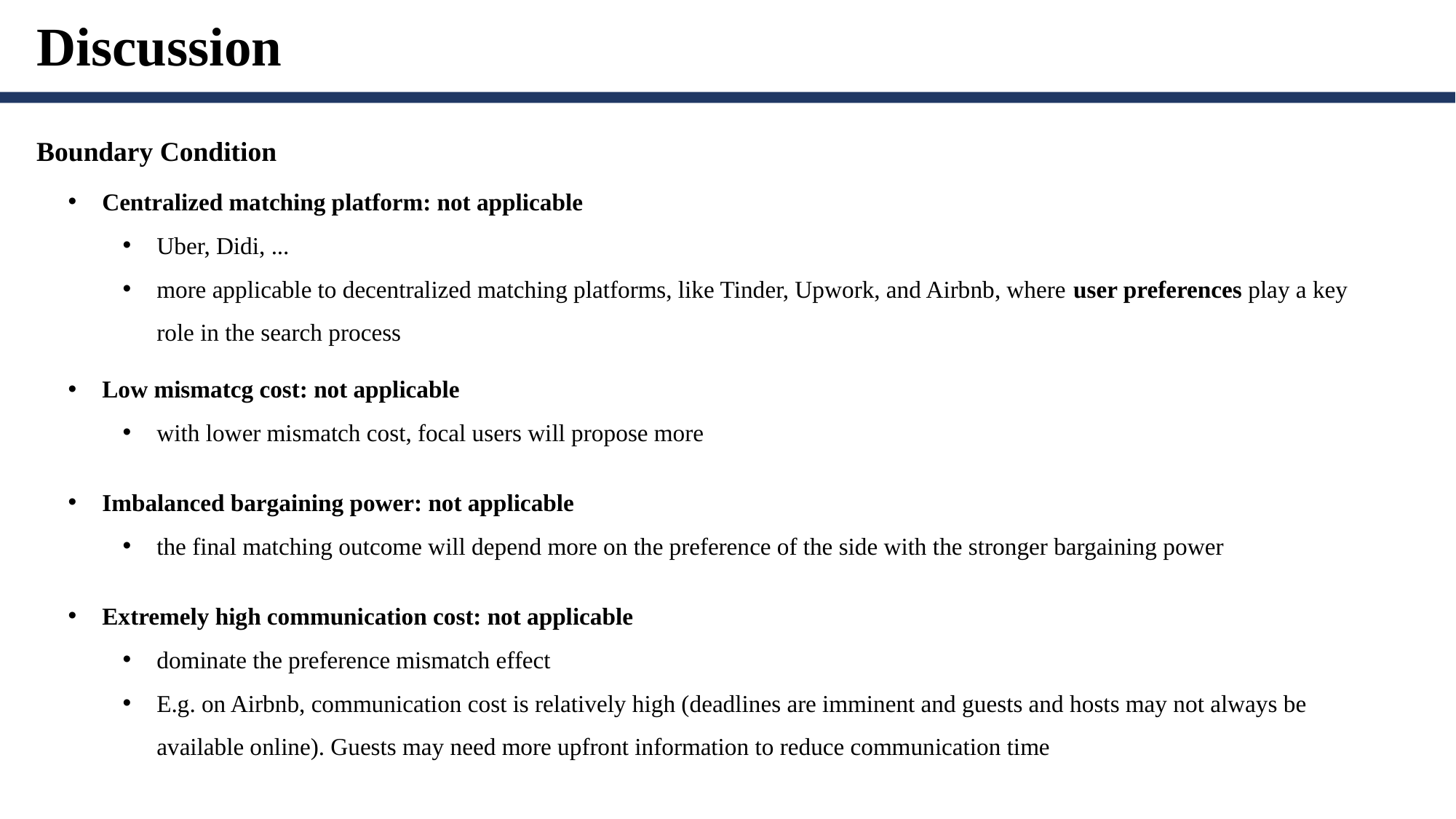

Discussion

Boundary Condition
Centralized matching platform: not applicable
Uber, Didi, ...
more applicable to decentralized matching platforms, like Tinder, Upwork, and Airbnb, where user preferences play a key role in the search process
Low mismatcg cost: not applicable
with lower mismatch cost, focal users will propose more
Imbalanced bargaining power: not applicable
the final matching outcome will depend more on the preference of the side with the stronger bargaining power
Extremely high communication cost: not applicable
dominate the preference mismatch effect
E.g. on Airbnb, communication cost is relatively high (deadlines are imminent and guests and hosts may not always be available online). Guests may need more upfront information to reduce communication time